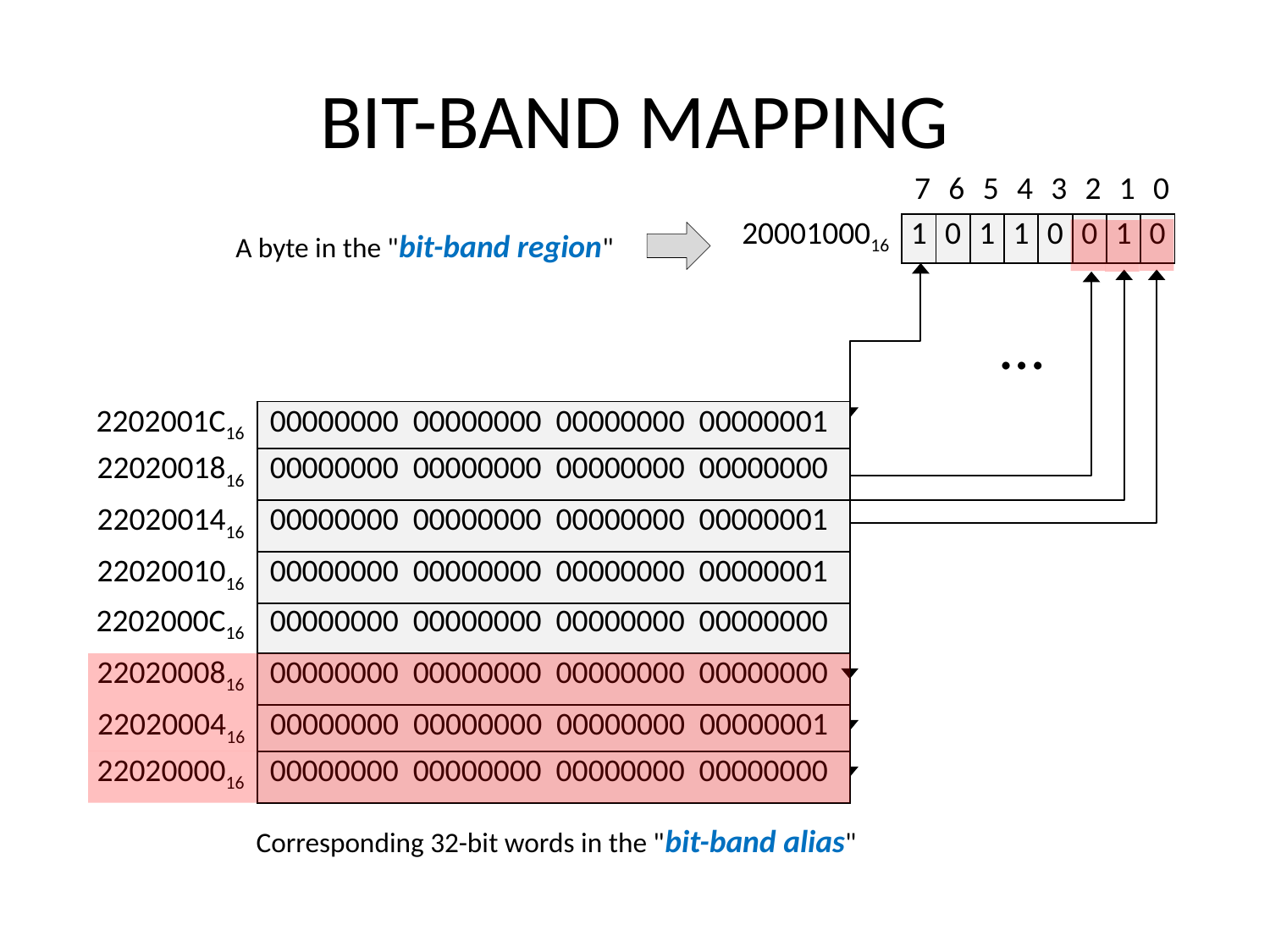

# BIT-BAND MAPPING
|  | 7 | 6 | 5 | 4 | 3 | 2 | 1 | 0 |
| --- | --- | --- | --- | --- | --- | --- | --- | --- |
| 2000100016 | 1 | 0 | 1 | 1 | 0 | 0 | 1 | 0 |

A byte in the "bit-band region"

…
| 2202001C16 | 00000000 00000000 00000000 00000001 |
| --- | --- |
| 2202001816 | 00000000 00000000 00000000 00000000 |
| --- | --- |
| 2202001416 | 00000000 00000000 00000000 00000001 |
| --- | --- |
| 2202001016 | 00000000 00000000 00000000 00000001 |
| --- | --- |
| 2202000C16 | 00000000 00000000 00000000 00000000 |
| --- | --- |
| 2202000816 | 00000000 00000000 00000000 00000000 |
| --- | --- |

| 2202000416 | 00000000 00000000 00000000 00000001 |
| --- | --- |

| 2202000016 | 00000000 00000000 00000000 00000000 |
| --- | --- |

Corresponding 32-bit words in the "bit-band alias"